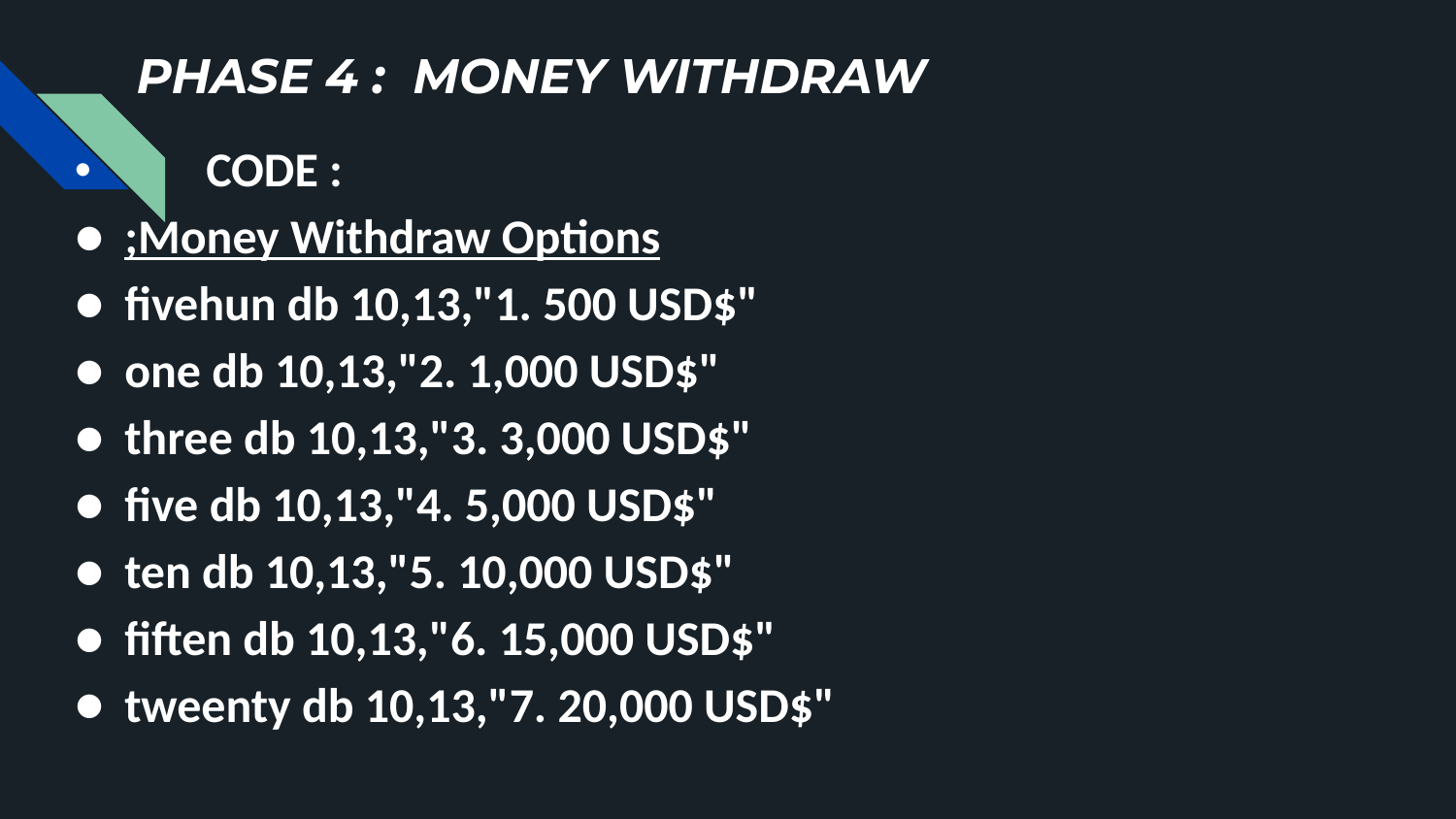

# PHASE 4 :  MONEY WITHDRAW
            CODE :
;Money Withdraw Options
fivehun db 10,13,"1. 500 USD$"
one db 10,13,"2. 1,000 USD$"
three db 10,13,"3. 3,000 USD$"
five db 10,13,"4. 5,000 USD$"
ten db 10,13,"5. 10,000 USD$"
fiften db 10,13,"6. 15,000 USD$"
tweenty db 10,13,"7. 20,000 USD$"